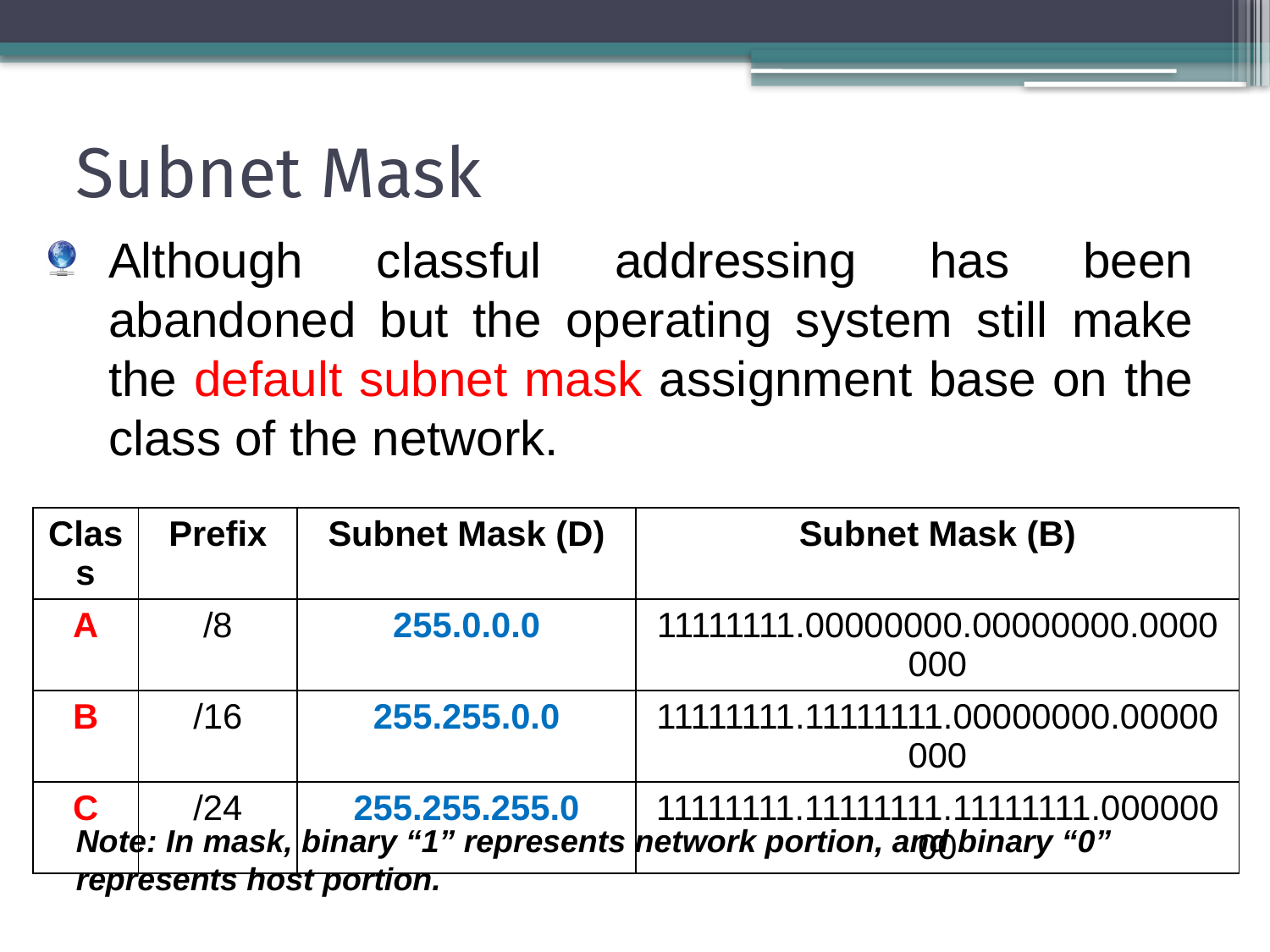

# Subnet Mask
Although classful addressing has been abandoned but the operating system still make the default subnet mask assignment base on the class of the network.
| Class | Prefix | Subnet Mask (D) | Subnet Mask (B) |
| --- | --- | --- | --- |
| A | /8 | 255.0.0.0 | 11111111.00000000.00000000.0000000 |
| B | /16 | 255.255.0.0 | 11111111.11111111.00000000.00000000 |
| C | /24 | 255.255.255.0 | 11111111.11111111.11111111.00000000 |
Note: In mask, binary “1” represents network portion, and binary “0” represents host portion.